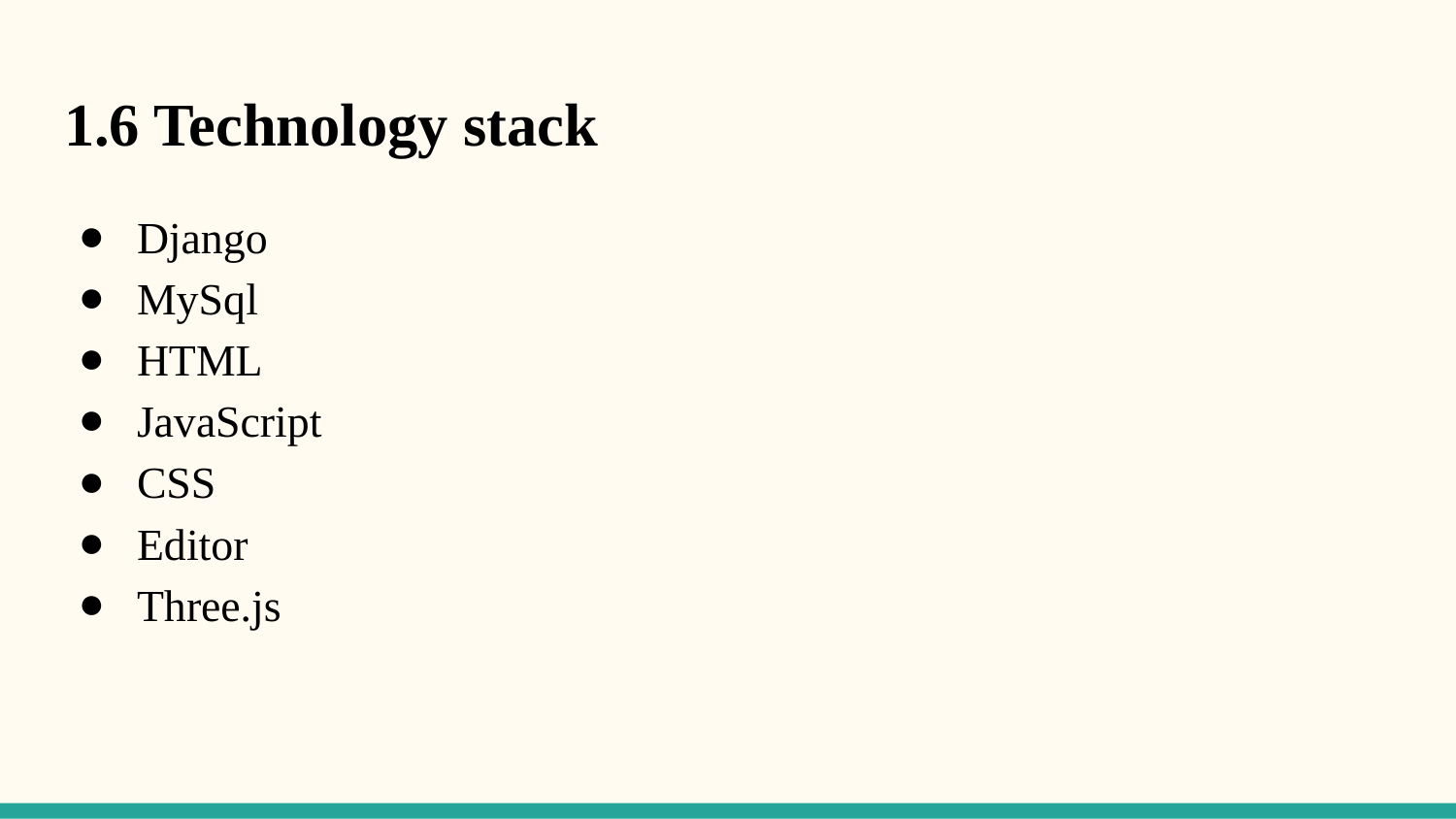

# 1.6 Technology stack
Django
MySql
HTML
JavaScript
CSS
Editor
Three.js